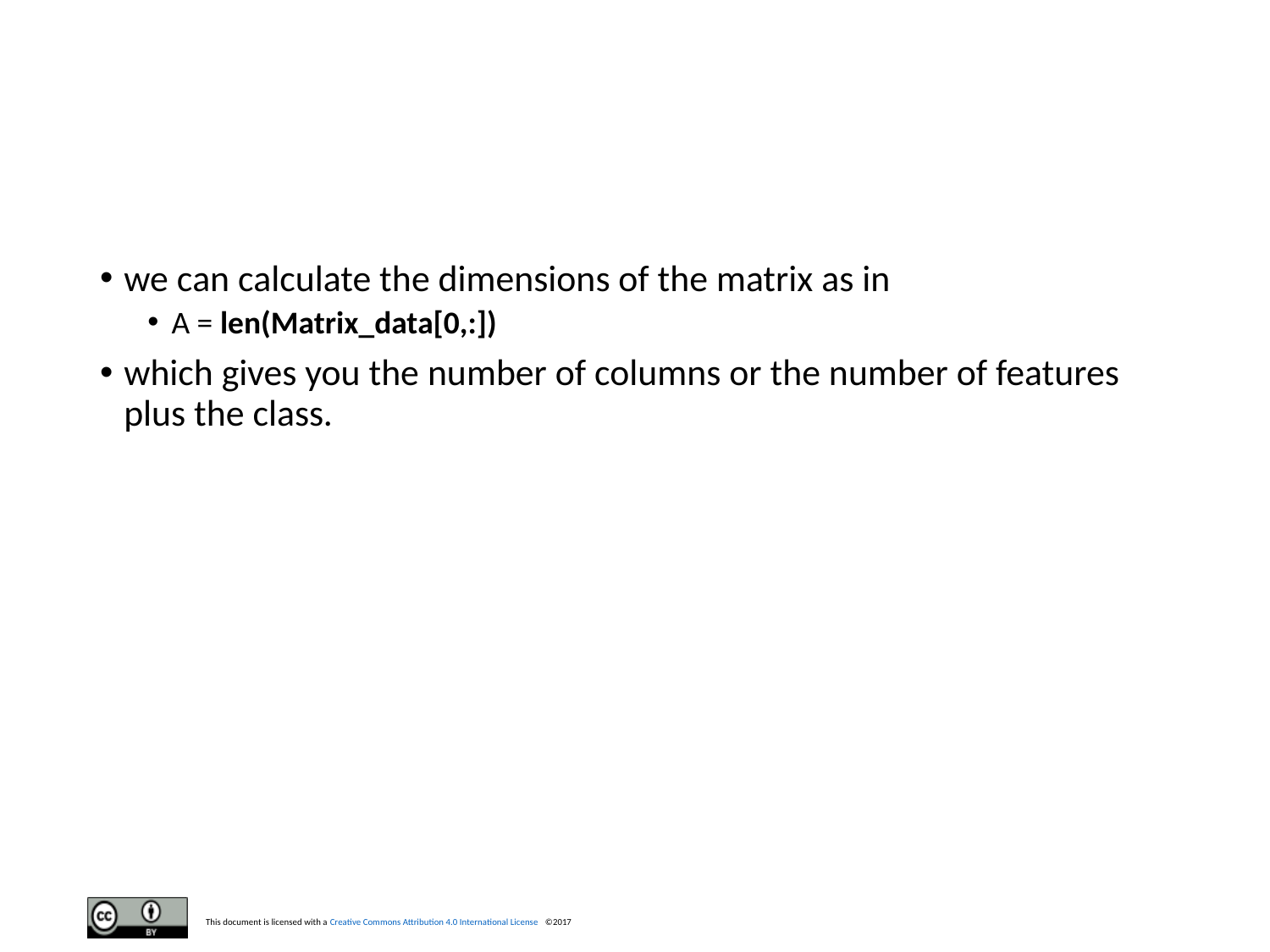

#
we can calculate the dimensions of the matrix as in
A = len(Matrix_data[0,:])
which gives you the number of columns or the number of features plus the class.